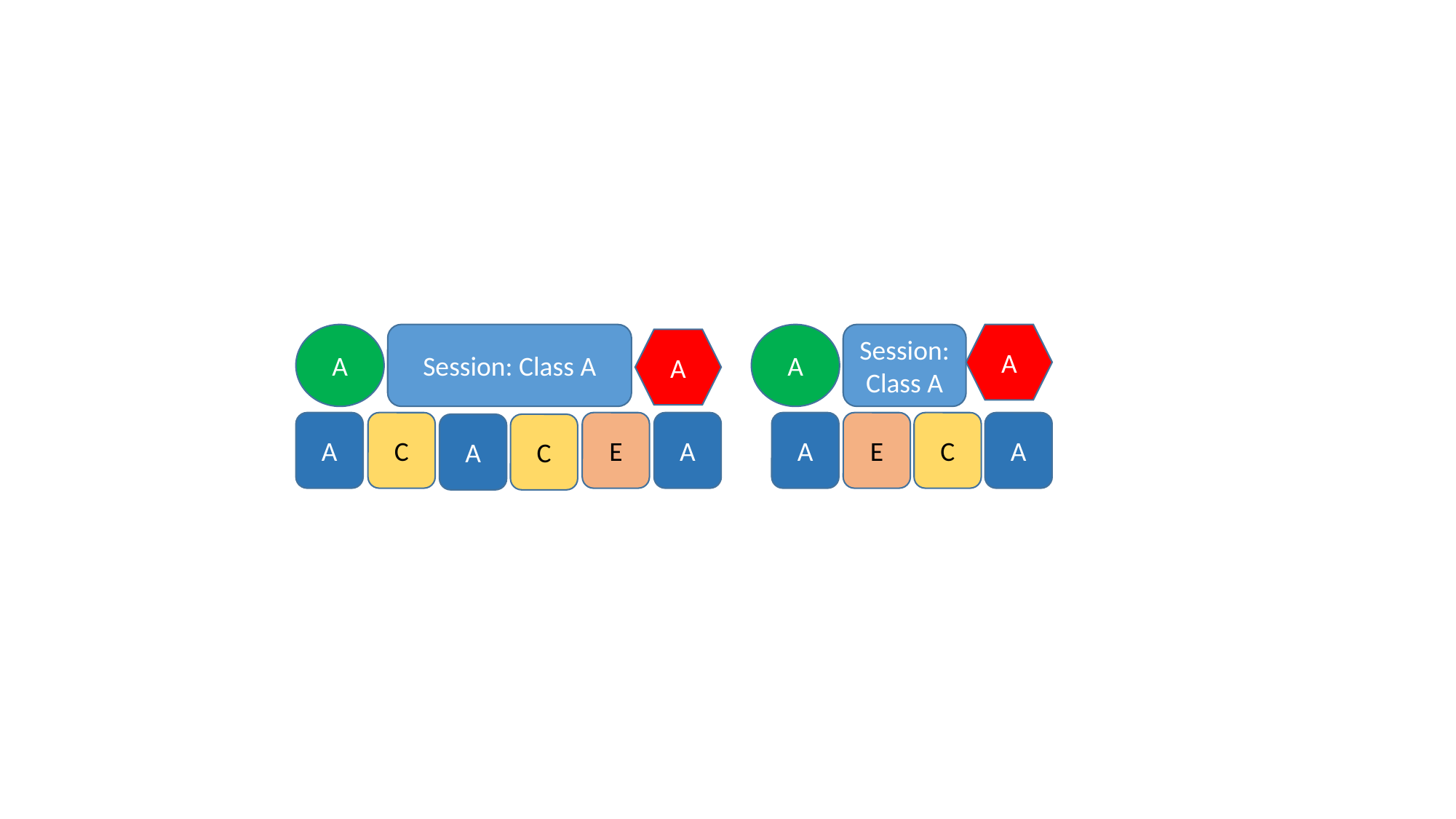

A
Session: Class A
A
Session: Class A
A
A
A
C
E
A
A
E
C
A
A
C